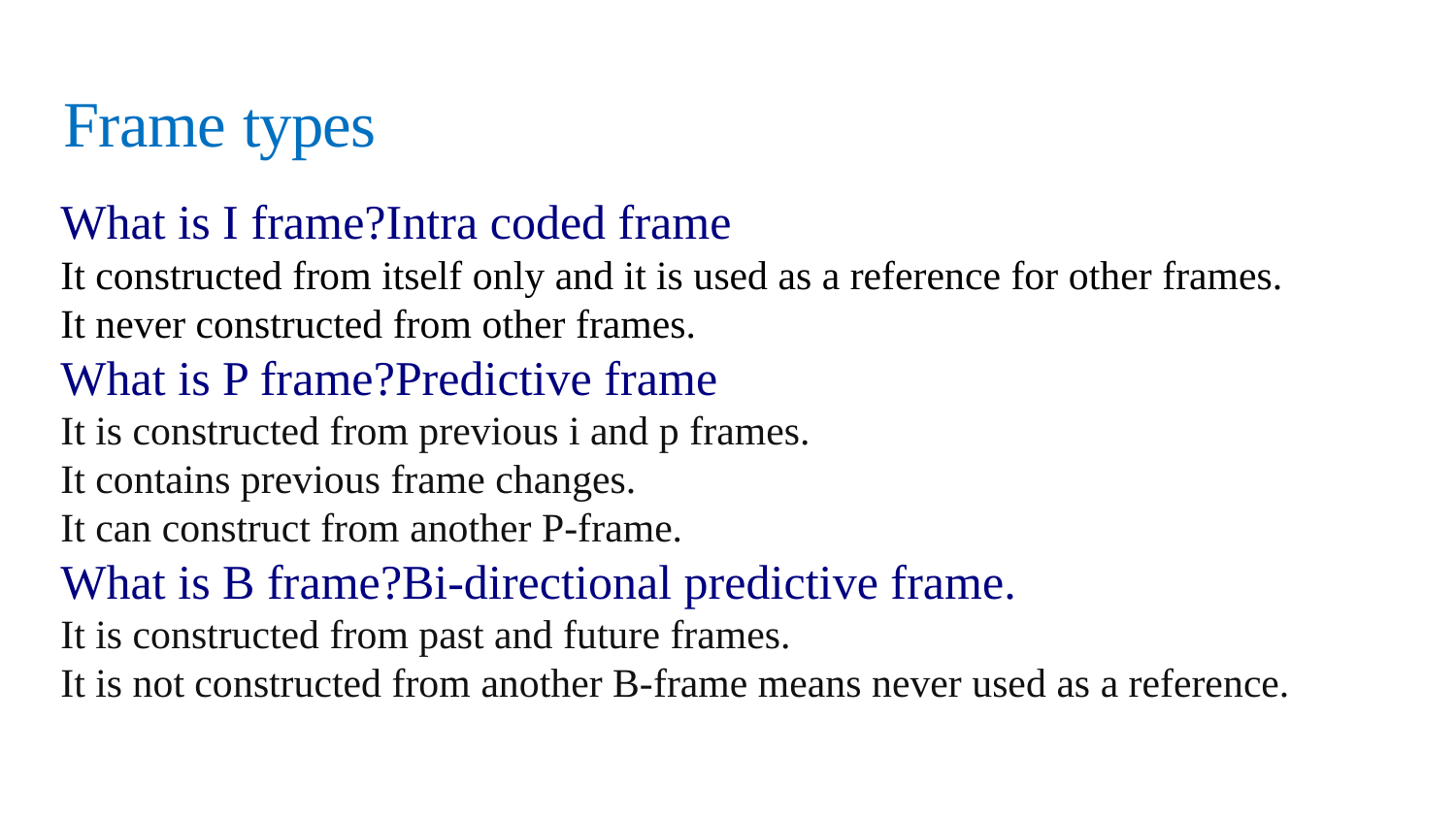

Frame types
What is I frame?Intra coded frame
It constructed from itself only and it is used as a reference for other frames.
It never constructed from other frames.
What is P frame?Predictive frame
It is constructed from previous i and p frames.
It contains previous frame changes.
It can construct from another P-frame.
What is B frame?Bi-directional predictive frame.
It is constructed from past and future frames.
It is not constructed from another B-frame means never used as a reference.